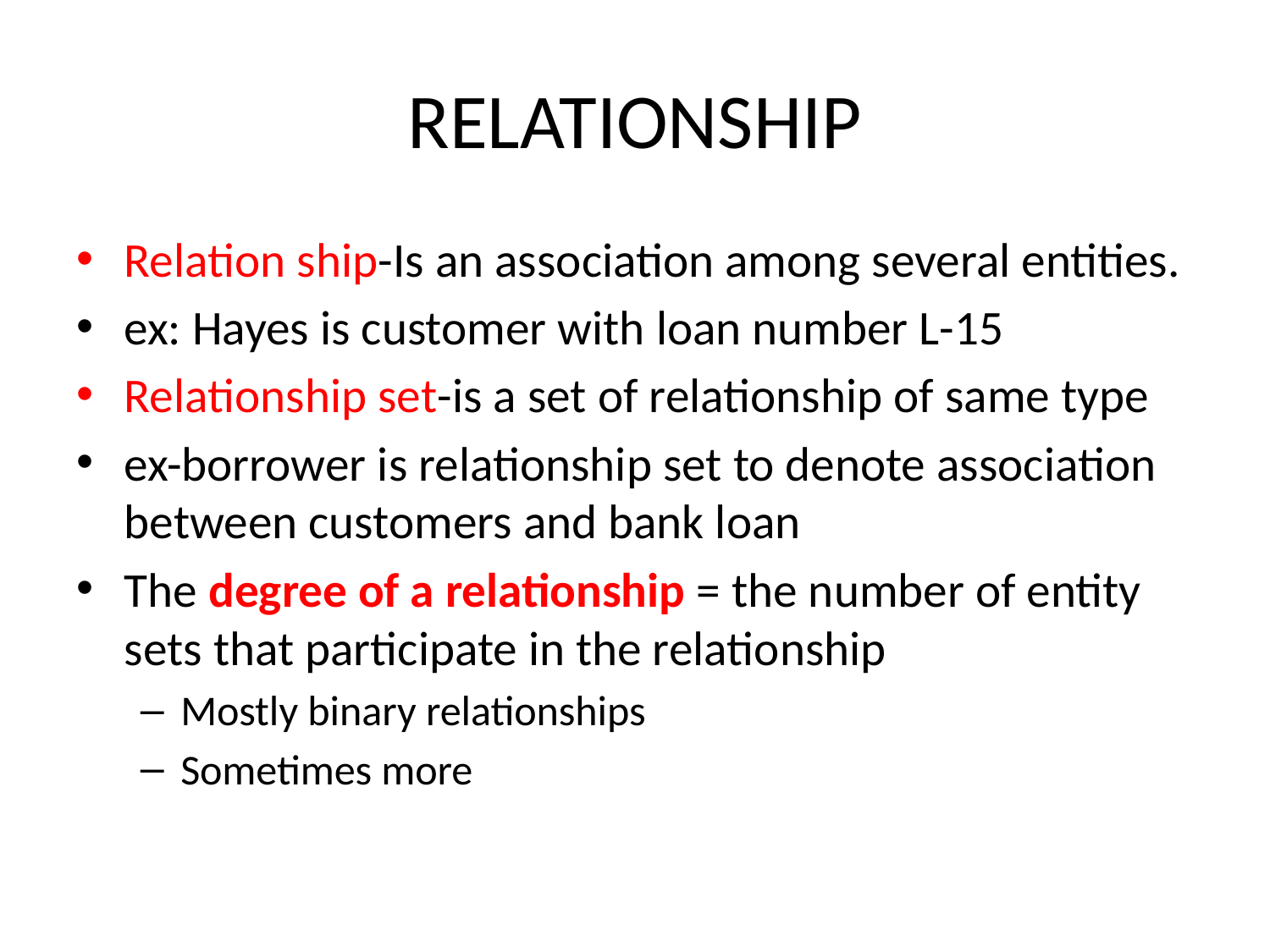

# RELATIONSHIP
Relation ship-Is an association among several entities.
ex: Hayes is customer with loan number L-15
Relationship set-is a set of relationship of same type
ex-borrower is relationship set to denote association between customers and bank loan
The degree of a relationship = the number of entity sets that participate in the relationship
Mostly binary relationships
Sometimes more